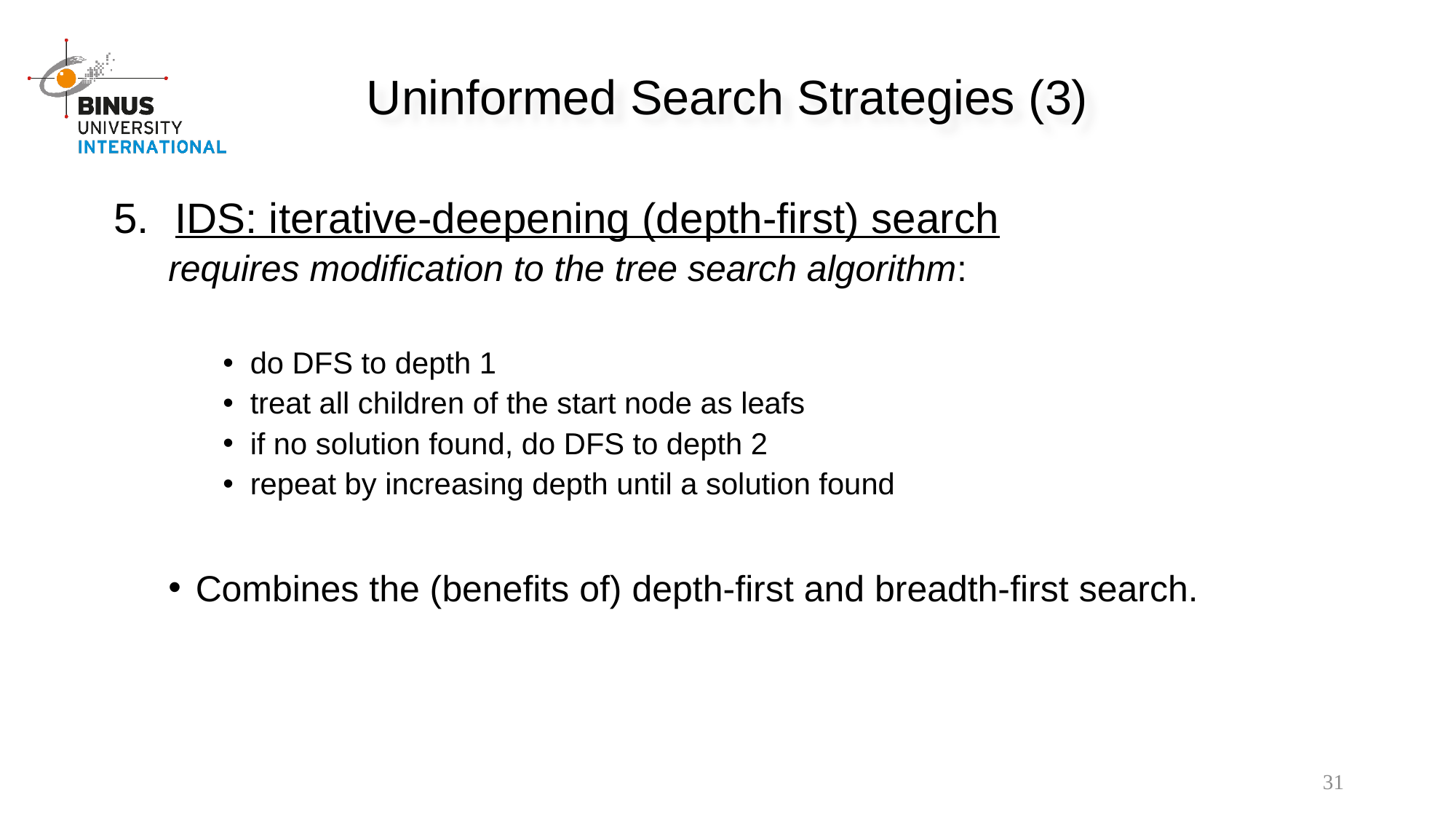

Uninformed Search Strategies (3)
IDS: iterative-deepening (depth-first) search
requires modification to the tree search algorithm:

do DFS to depth 1
treat all children of the start node as leafs
if no solution found, do DFS to depth 2
repeat by increasing depth until a solution found

Combines the (benefits of) depth-first and breadth-first search.
31